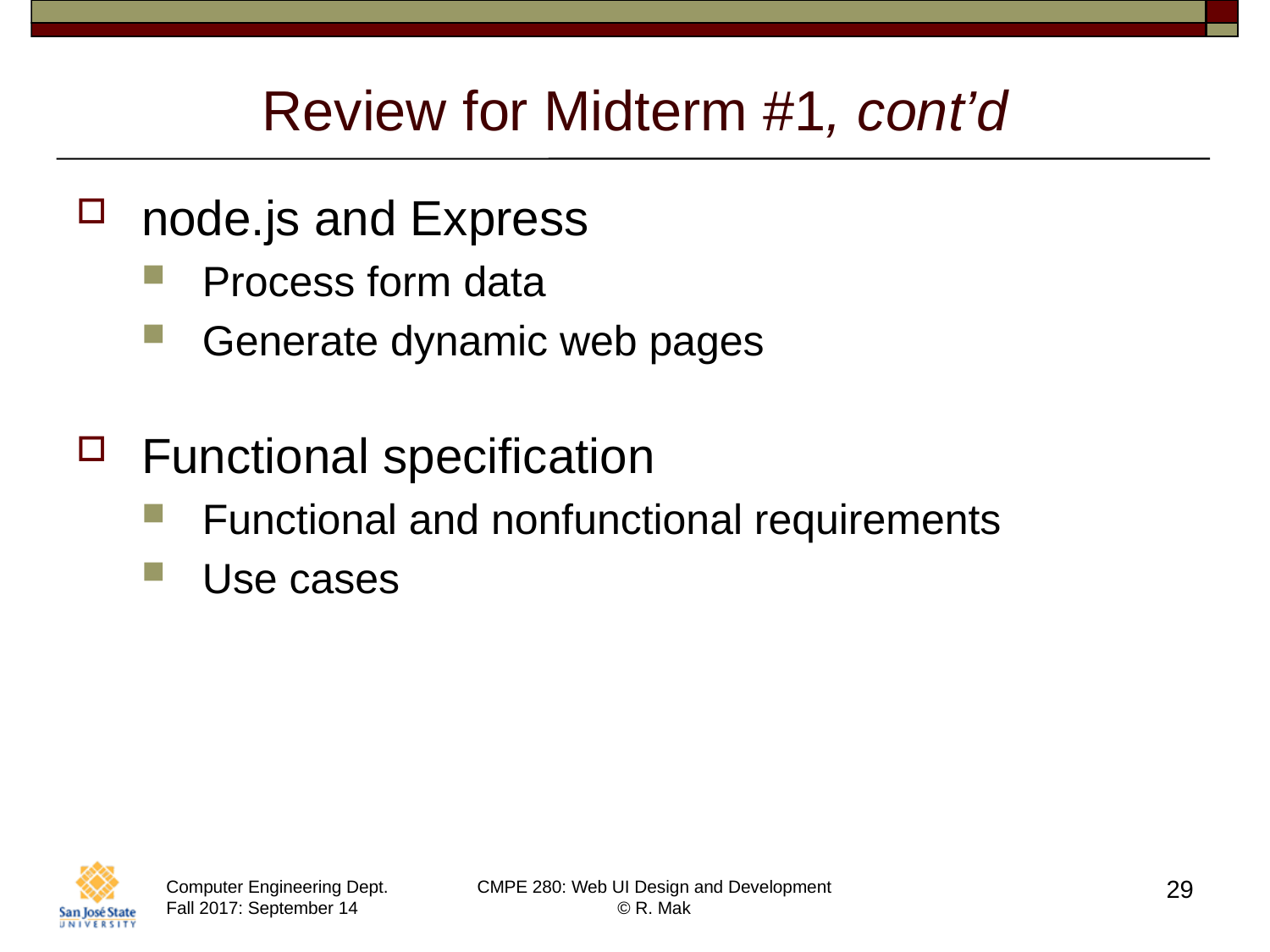

# Review for Midterm #1, cont’d
node.js and Express
Process form data
Generate dynamic web pages

Functional specification
Functional and nonfunctional requirements
Use cases

29